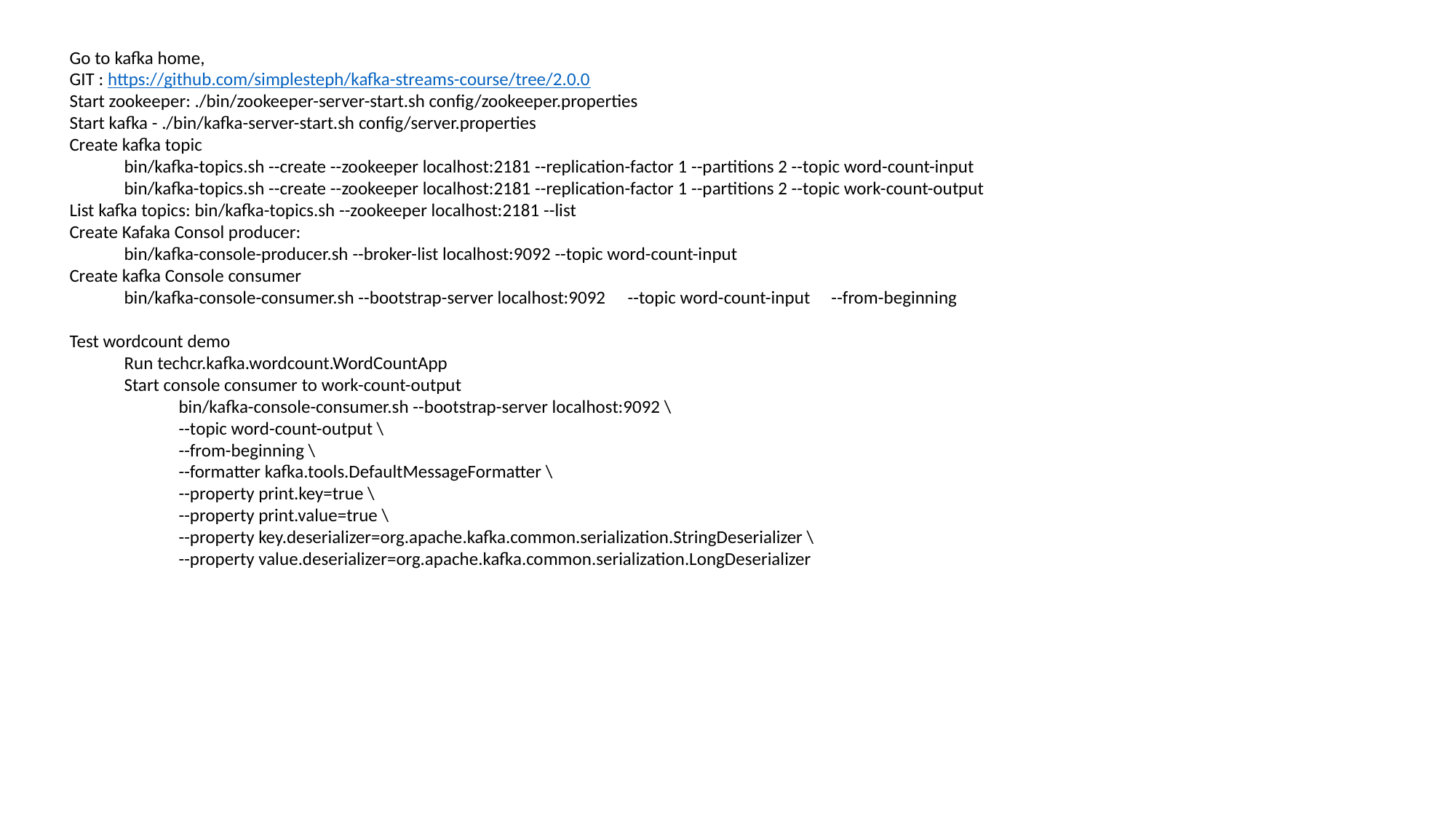

Go to kafka home,
GIT : https://github.com/simplesteph/kafka-streams-course/tree/2.0.0
Start zookeeper: ./bin/zookeeper-server-start.sh config/zookeeper.properties
Start kafka - ./bin/kafka-server-start.sh config/server.properties
Create kafka topic
bin/kafka-topics.sh --create --zookeeper localhost:2181 --replication-factor 1 --partitions 2 --topic word-count-input
bin/kafka-topics.sh --create --zookeeper localhost:2181 --replication-factor 1 --partitions 2 --topic work-count-output
List kafka topics: bin/kafka-topics.sh --zookeeper localhost:2181 --list
Create Kafaka Consol producer:
bin/kafka-console-producer.sh --broker-list localhost:9092 --topic word-count-input
Create kafka Console consumer
bin/kafka-console-consumer.sh --bootstrap-server localhost:9092     --topic word-count-input     --from-beginning

Test wordcount demo
Run techcr.kafka.wordcount.WordCountApp
Start console consumer to work-count-output
bin/kafka-console-consumer.sh --bootstrap-server localhost:9092 \
--topic word-count-output \
--from-beginning \
--formatter kafka.tools.DefaultMessageFormatter \
--property print.key=true \
--property print.value=true \
--property key.deserializer=org.apache.kafka.common.serialization.StringDeserializer \
--property value.deserializer=org.apache.kafka.common.serialization.LongDeserializer